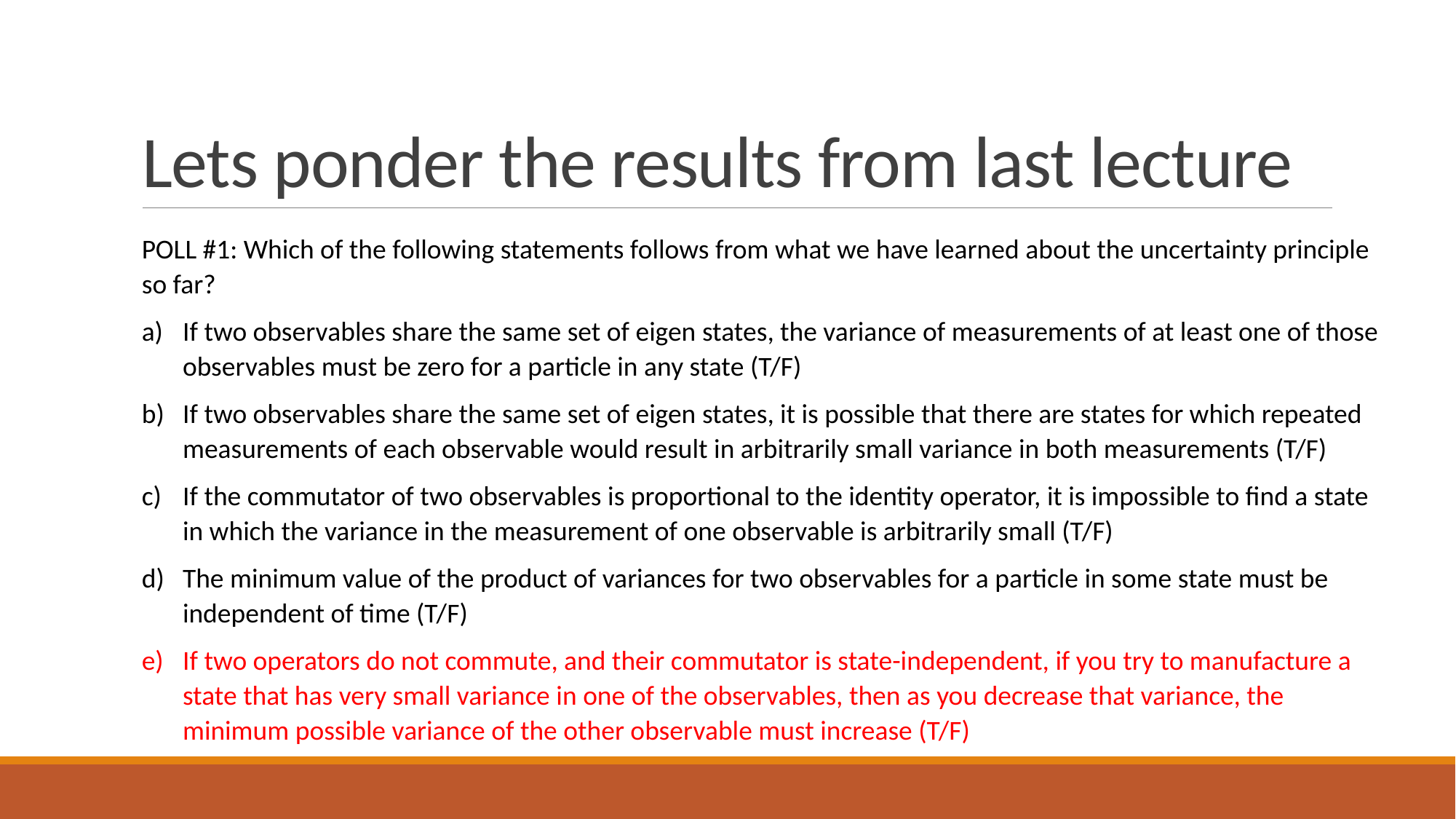

# Lets ponder the results from last lecture
POLL #1: Which of the following statements follows from what we have learned about the uncertainty principle so far?
If two observables share the same set of eigen states, the variance of measurements of at least one of those observables must be zero for a particle in any state (T/F)
If two observables share the same set of eigen states, it is possible that there are states for which repeated measurements of each observable would result in arbitrarily small variance in both measurements (T/F)
If the commutator of two observables is proportional to the identity operator, it is impossible to find a state in which the variance in the measurement of one observable is arbitrarily small (T/F)
The minimum value of the product of variances for two observables for a particle in some state must be independent of time (T/F)
If two operators do not commute, and their commutator is state-independent, if you try to manufacture a state that has very small variance in one of the observables, then as you decrease that variance, the minimum possible variance of the other observable must increase (T/F)